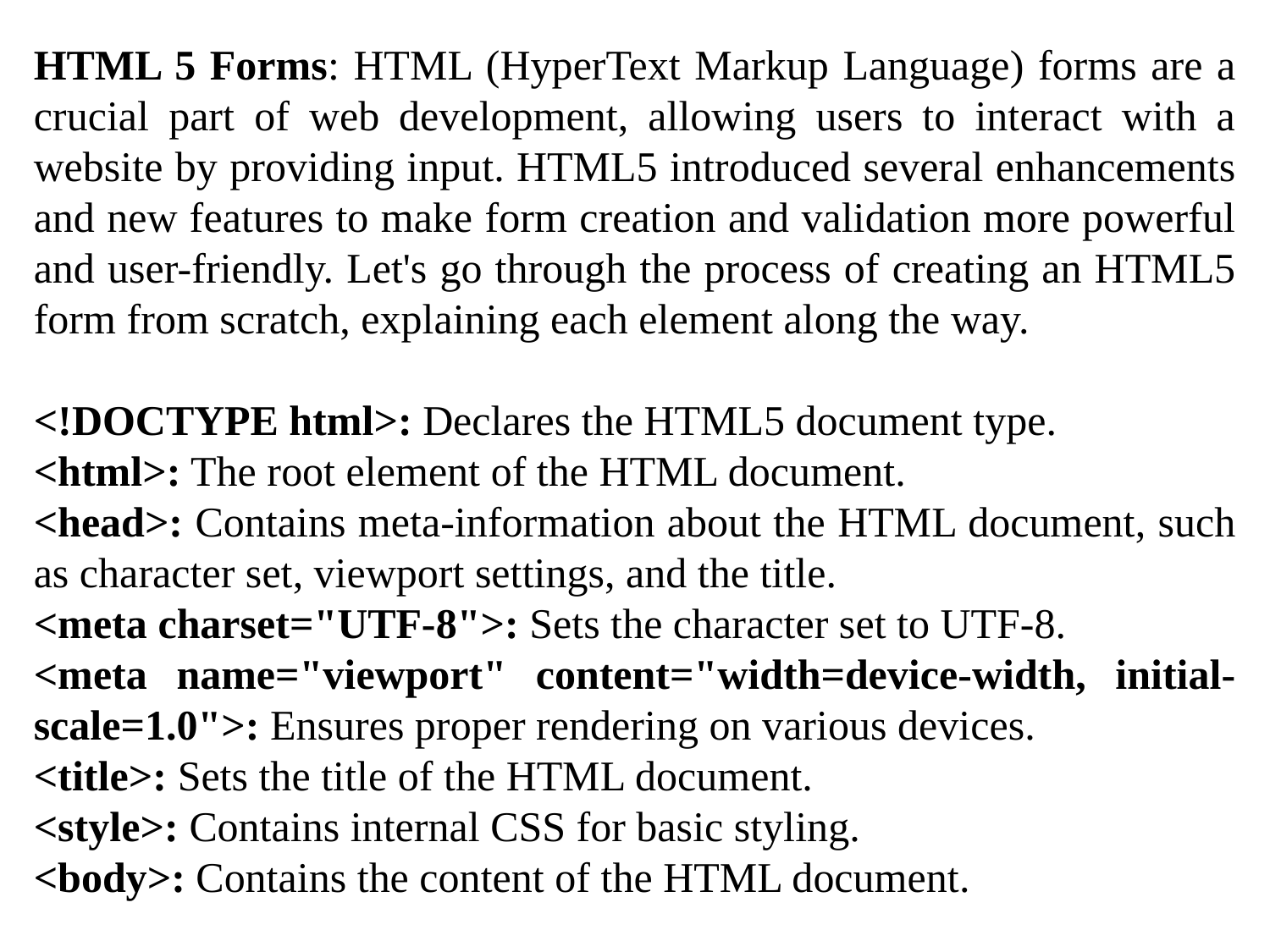

HTML 5 Forms: HTML (HyperText Markup Language) forms are a crucial part of web development, allowing users to interact with a website by providing input. HTML5 introduced several enhancements and new features to make form creation and validation more powerful and user-friendly. Let's go through the process of creating an HTML5 form from scratch, explaining each element along the way.

<!DOCTYPE html>: Declares the HTML5 document type.
<html>: The root element of the HTML document.
<head>: Contains meta-information about the HTML document, such as character set, viewport settings, and the title.
<meta charset="UTF-8">: Sets the character set to UTF-8.
<meta name="viewport" content="width=device-width, initial-scale=1.0">: Ensures proper rendering on various devices.
<title>: Sets the title of the HTML document.
<style>: Contains internal CSS for basic styling.
<body>: Contains the content of the HTML document.